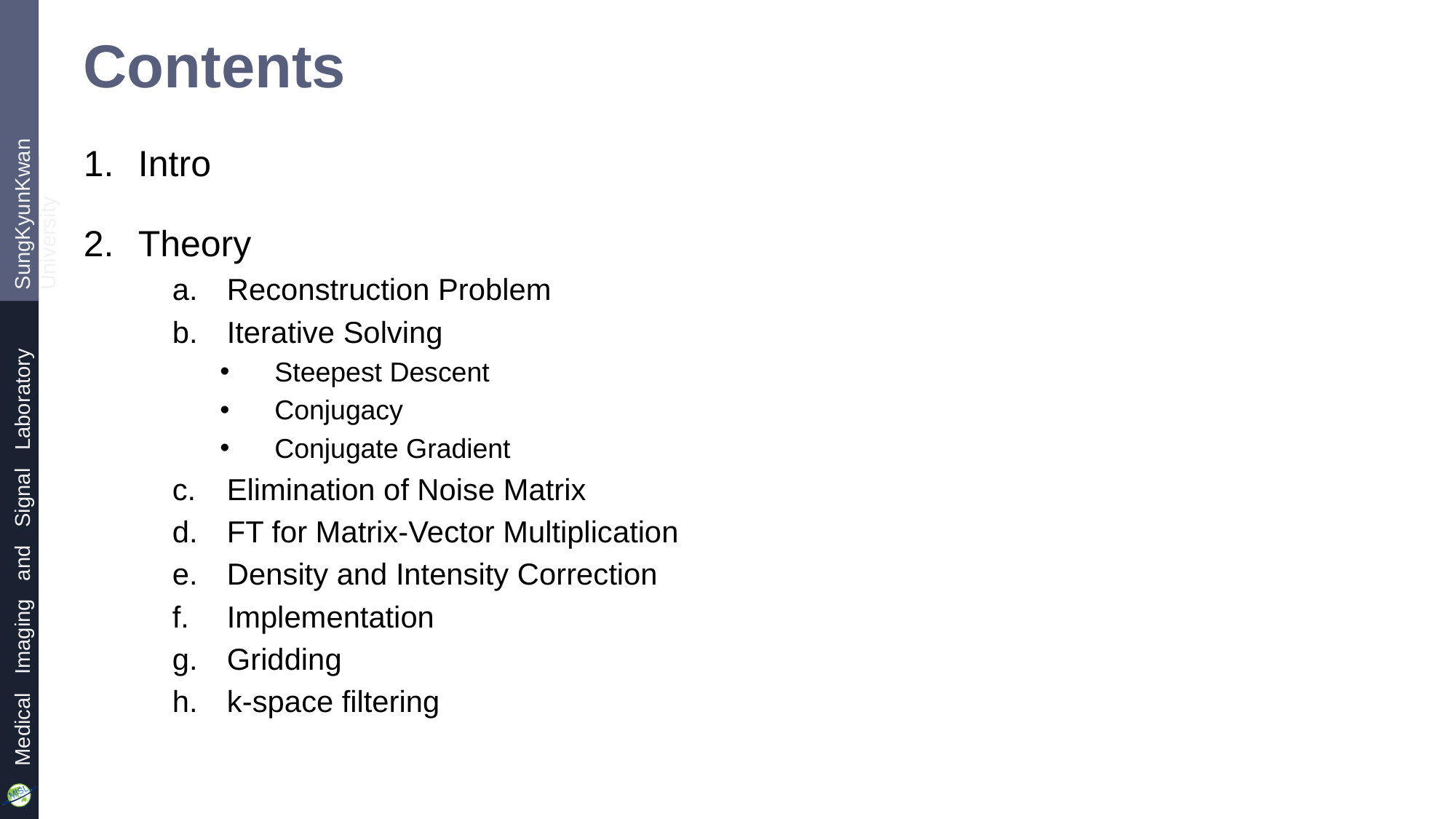

# Contents
Intro

Theory
Reconstruction Problem
Iterative Solving
Steepest Descent
Conjugacy
Conjugate Gradient
Elimination of Noise Matrix
FT for Matrix-Vector Multiplication
Density and Intensity Correction
Implementation
Gridding
k-space filtering